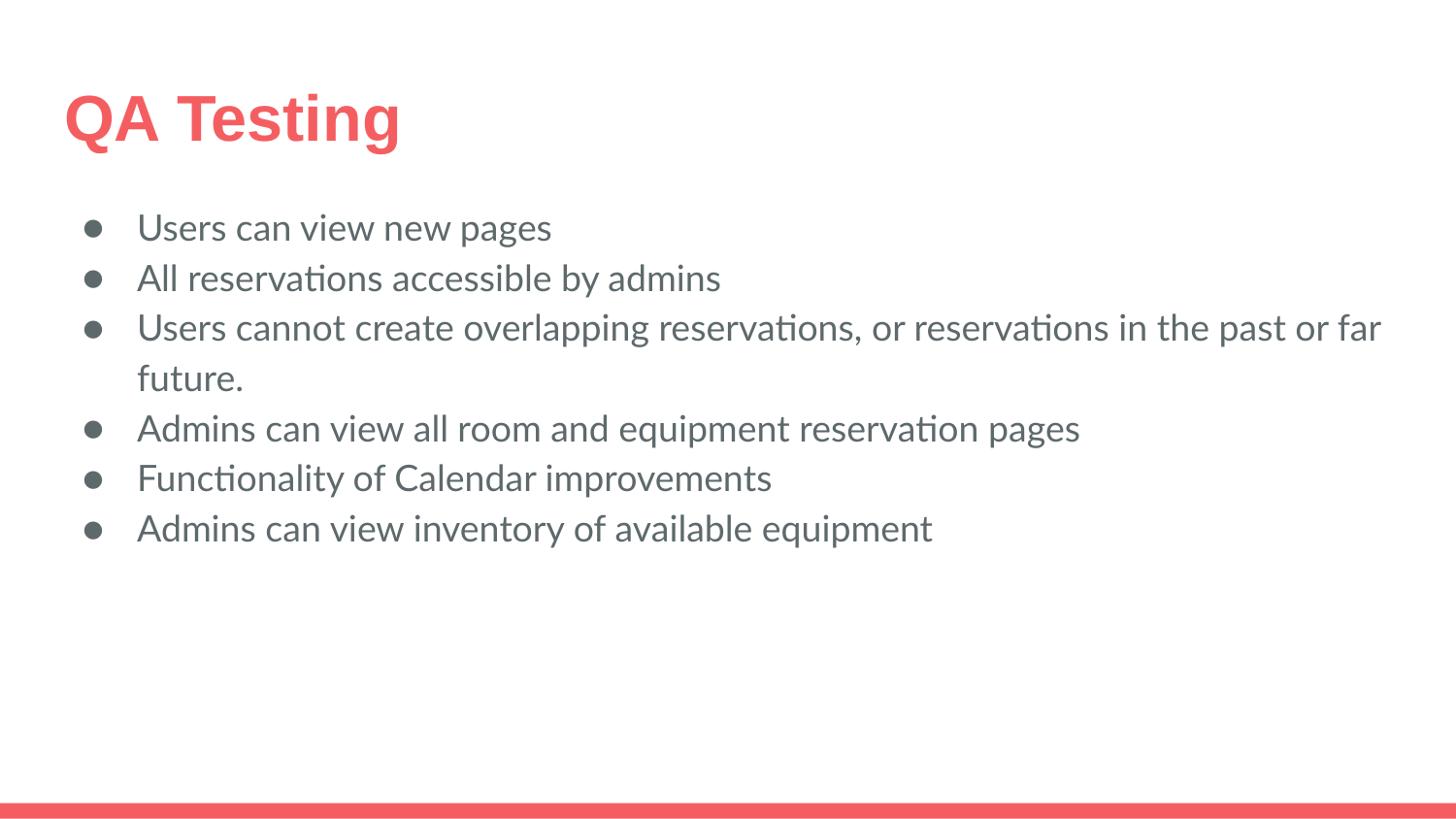

# QA Testing

Users can view new pages
All reservations accessible by admins
Users cannot create overlapping reservations, or reservations in the past or far future.
Admins can view all room and equipment reservation pages
Functionality of Calendar improvements
Admins can view inventory of available equipment